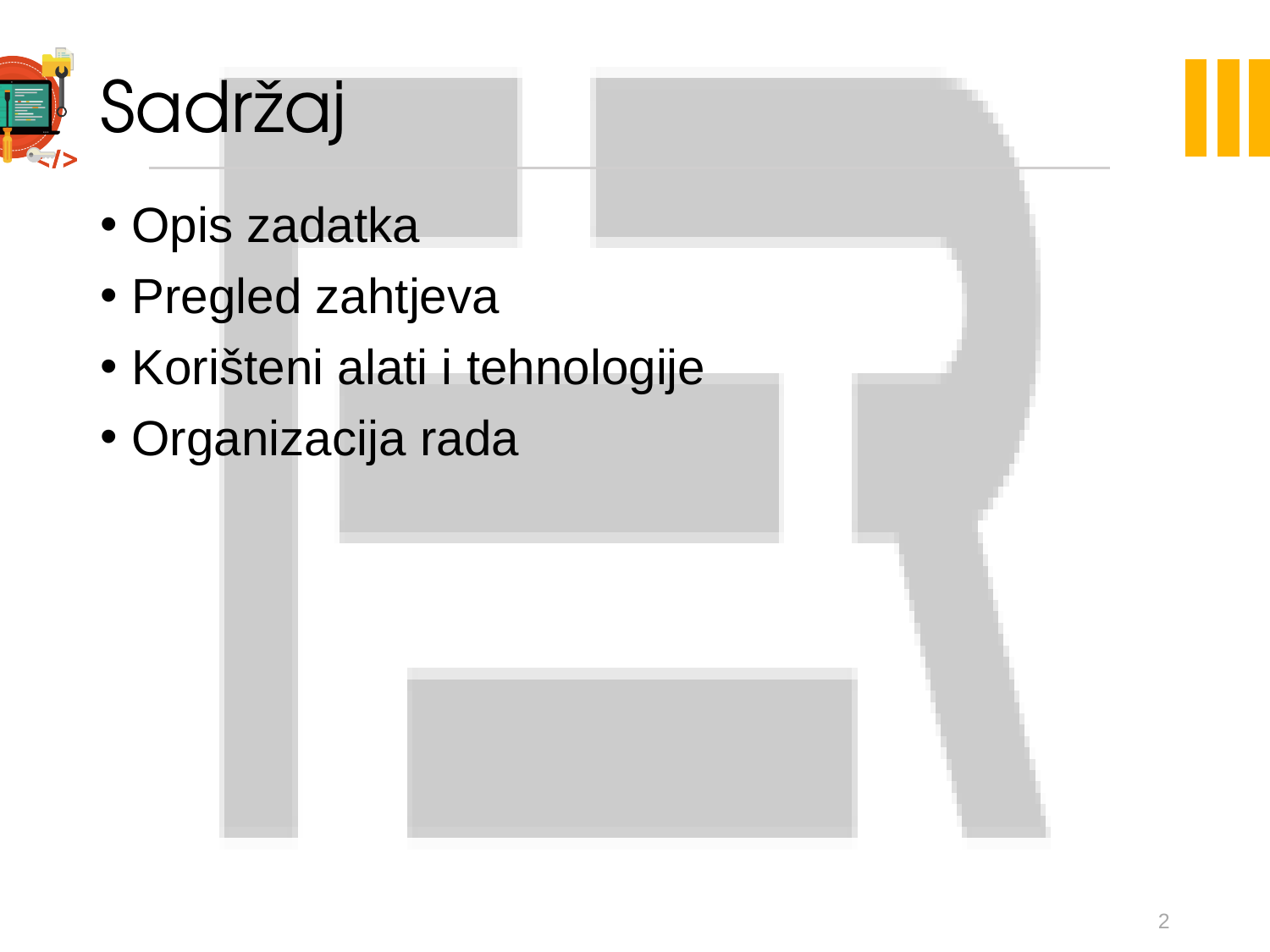

# Sadržaj
Opis zadatka
Pregled zahtjeva
Korišteni alati i tehnologije
Organizacija rada

2